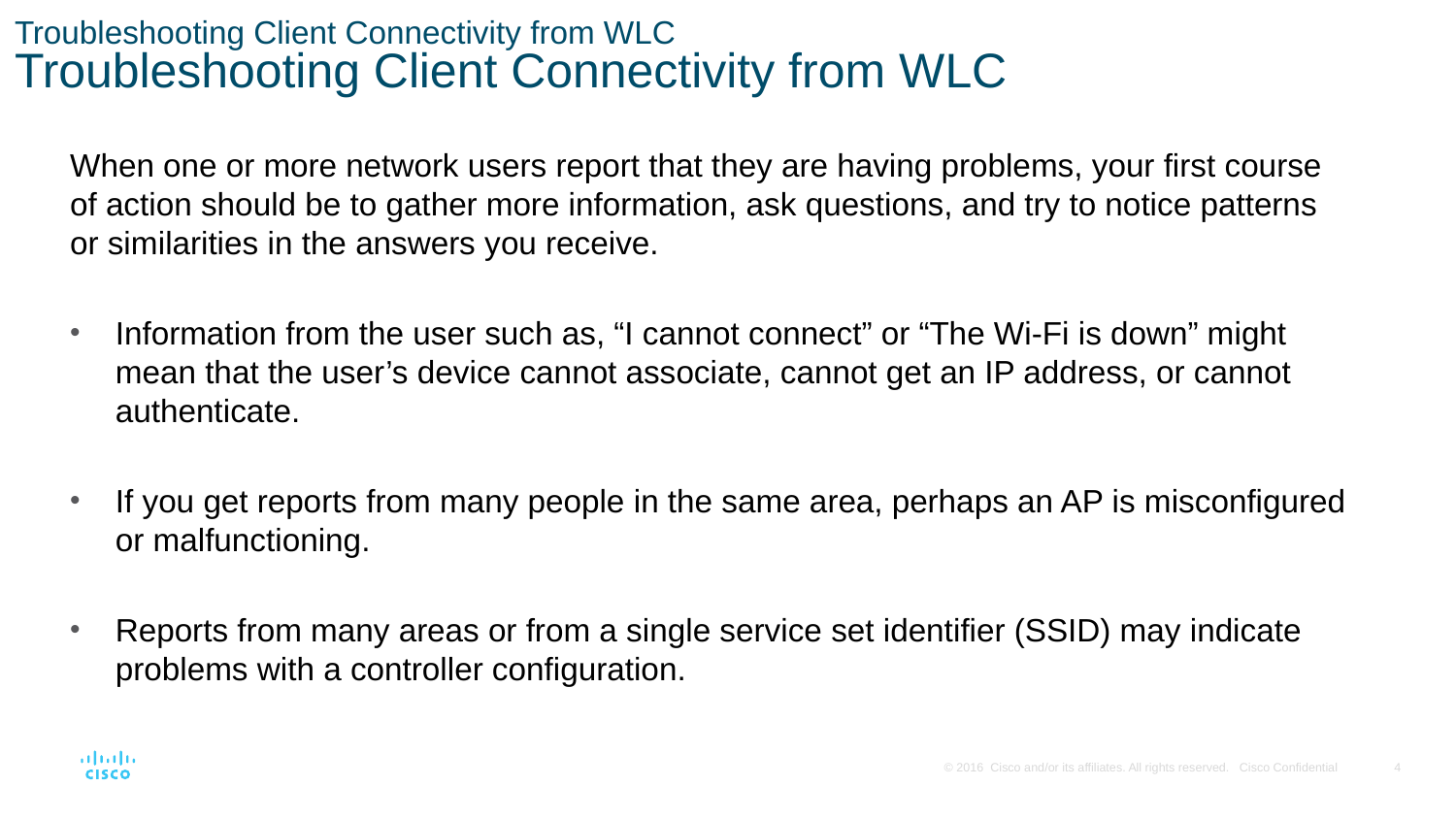

# Troubleshooting Client Connectivity from WLC Troubleshooting Client Connectivity from WLC
When one or more network users report that they are having problems, your first course of action should be to gather more information, ask questions, and try to notice patterns or similarities in the answers you receive.

Information from the user such as, “I cannot connect” or “The Wi-Fi is down” might mean that the user’s device cannot associate, cannot get an IP address, or cannot authenticate.

If you get reports from many people in the same area, perhaps an AP is misconfigured or malfunctioning.

Reports from many areas or from a single service set identifier (SSID) may indicate problems with a controller configuration.